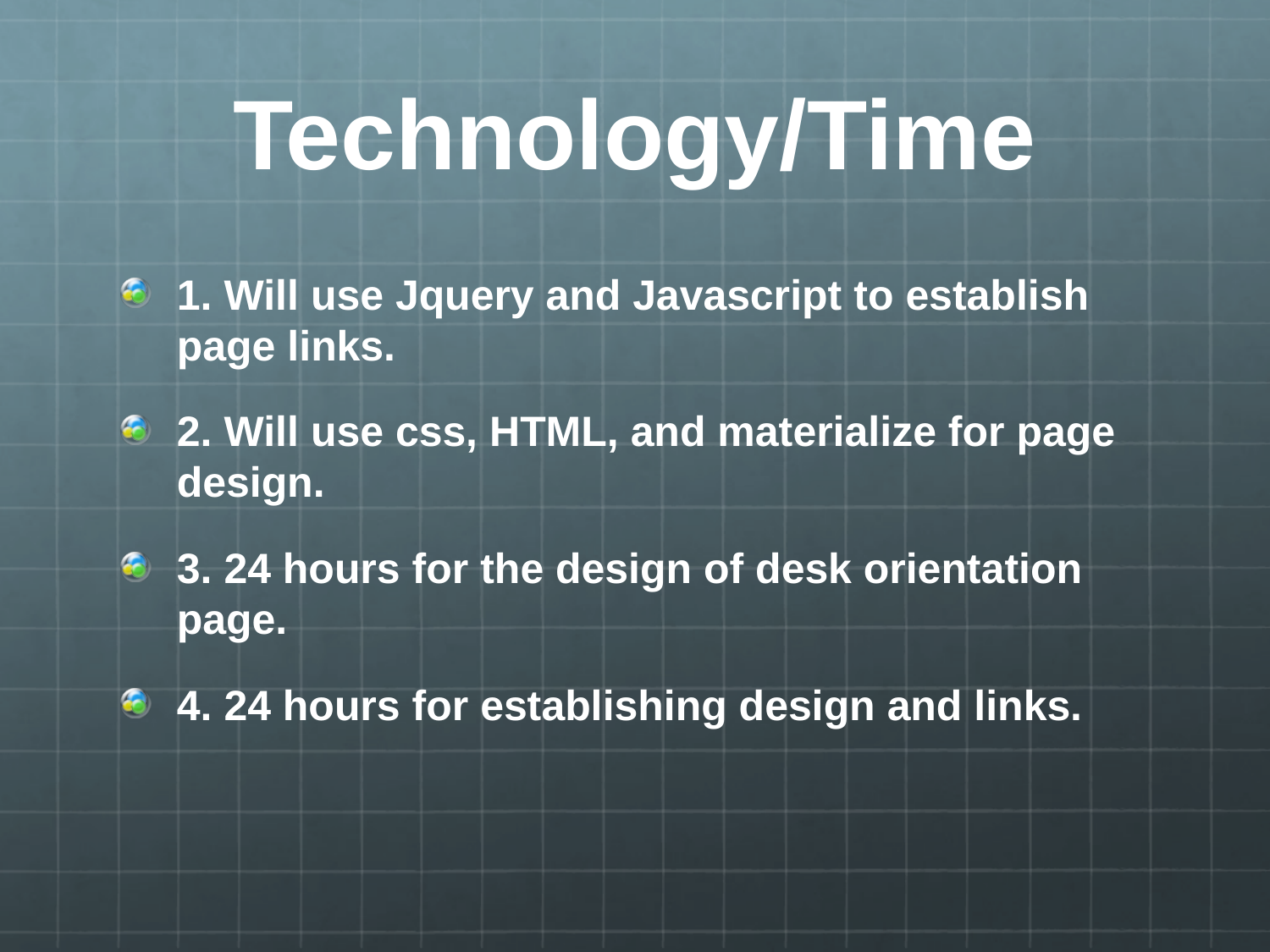

# Technology/Time
1. Will use Jquery and Javascript to establish page links.
2. Will use css, HTML, and materialize for page design.
3. 24 hours for the design of desk orientation page.
4. 24 hours for establishing design and links.